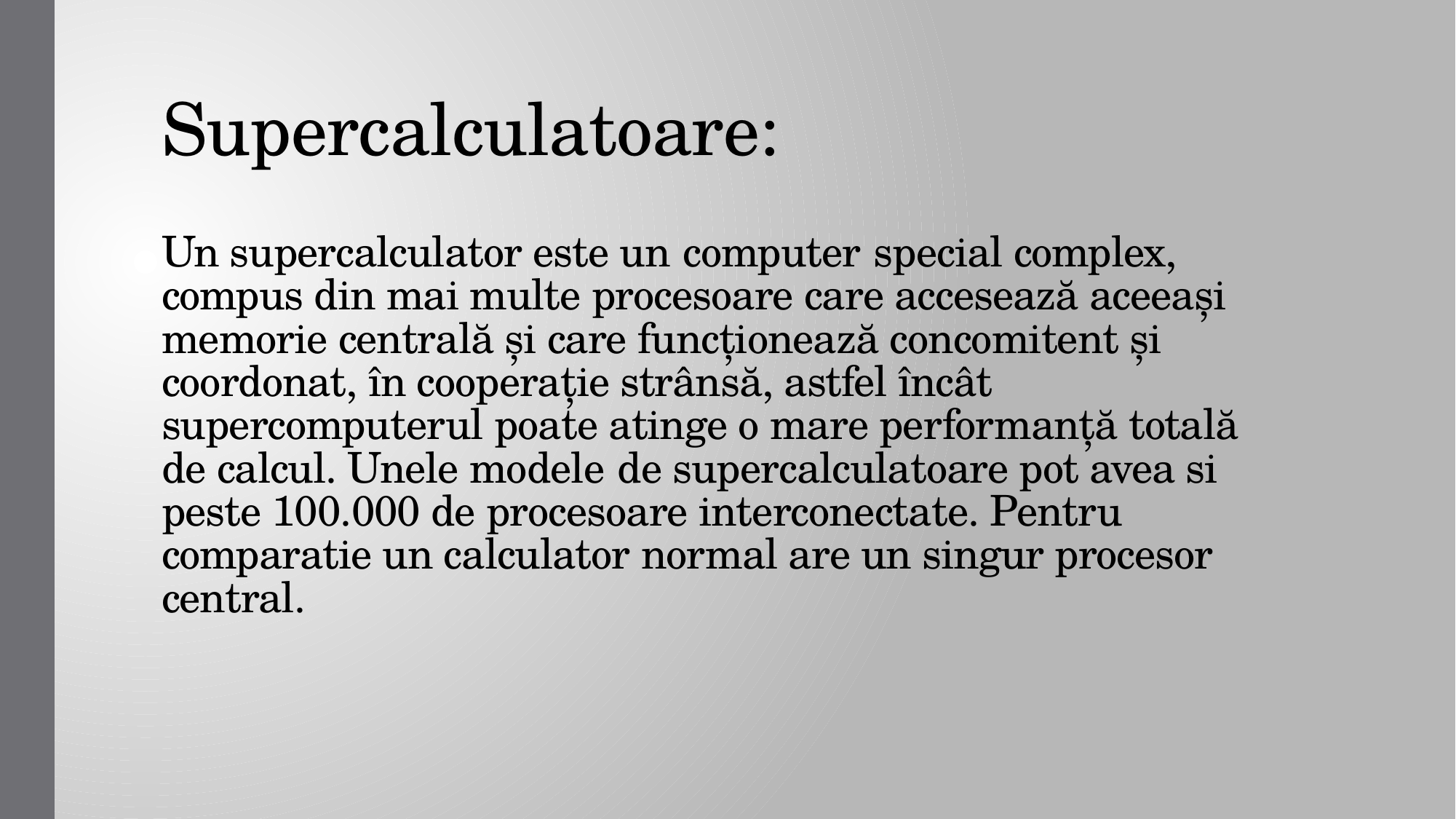

# Supercalculatoare: Un supercalculator este un computer special complex, compus din mai multe procesoare care accesează aceeași memorie centrală și care funcționează concomitent și coordonat, în cooperație strânsă, astfel încât supercomputerul poate atinge o mare performanță totală de calcul. Unele modele de supercalculatoare pot avea si peste 100.000 de procesoare interconectate. Pentru comparatie un calculator normal are un singur procesor central.